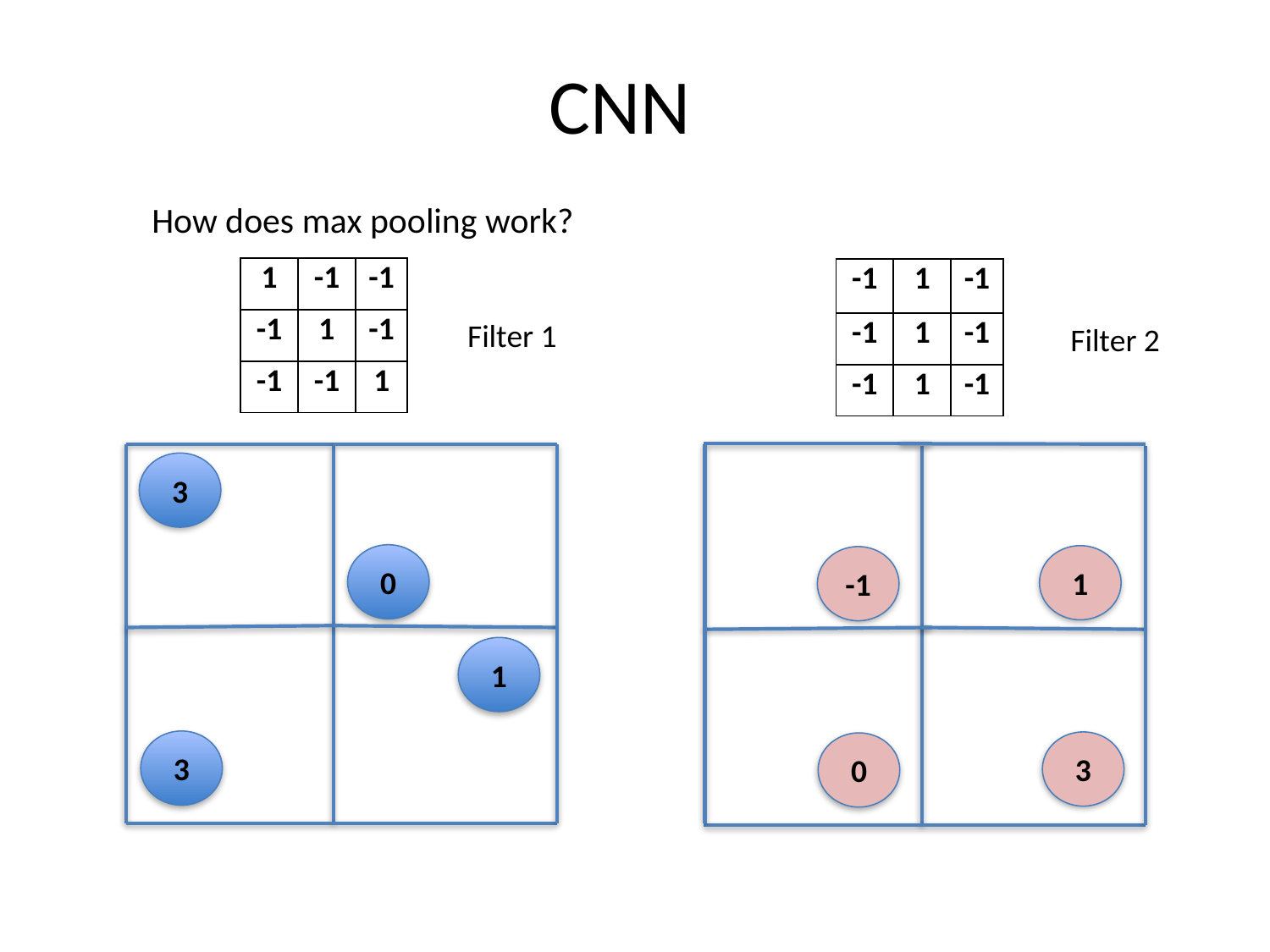

# CNN
How does max pooling work?

| 1 | -1 | -1 |
| --- | --- | --- |
| -1 | 1 | -1 |
| -1 | -1 | 1 |
| -1 | 1 | -1 |
| --- | --- | --- |
| -1 | 1 | -1 |
| -1 | 1 | -1 |
Filter 1
Filter 2
3
0
1
-1
1
3
3
0